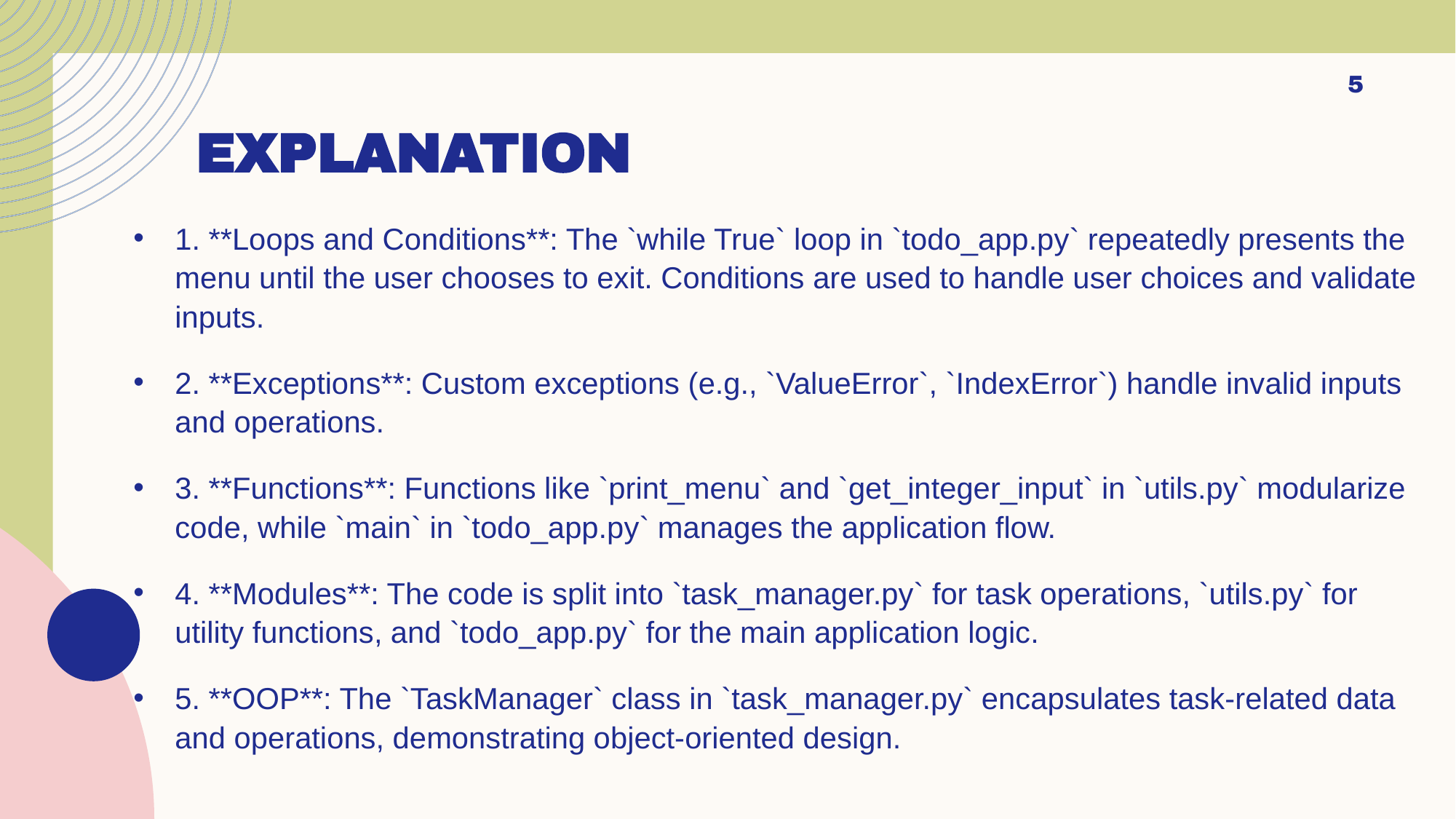

5
# Explanation
1. **Loops and Conditions**: The `while True` loop in `todo_app.py` repeatedly presents the menu until the user chooses to exit. Conditions are used to handle user choices and validate inputs.
2. **Exceptions**: Custom exceptions (e.g., `ValueError`, `IndexError`) handle invalid inputs and operations.
3. **Functions**: Functions like `print_menu` and `get_integer_input` in `utils.py` modularize code, while `main` in `todo_app.py` manages the application flow.
4. **Modules**: The code is split into `task_manager.py` for task operations, `utils.py` for utility functions, and `todo_app.py` for the main application logic.
5. **OOP**: The `TaskManager` class in `task_manager.py` encapsulates task-related data and operations, demonstrating object-oriented design.